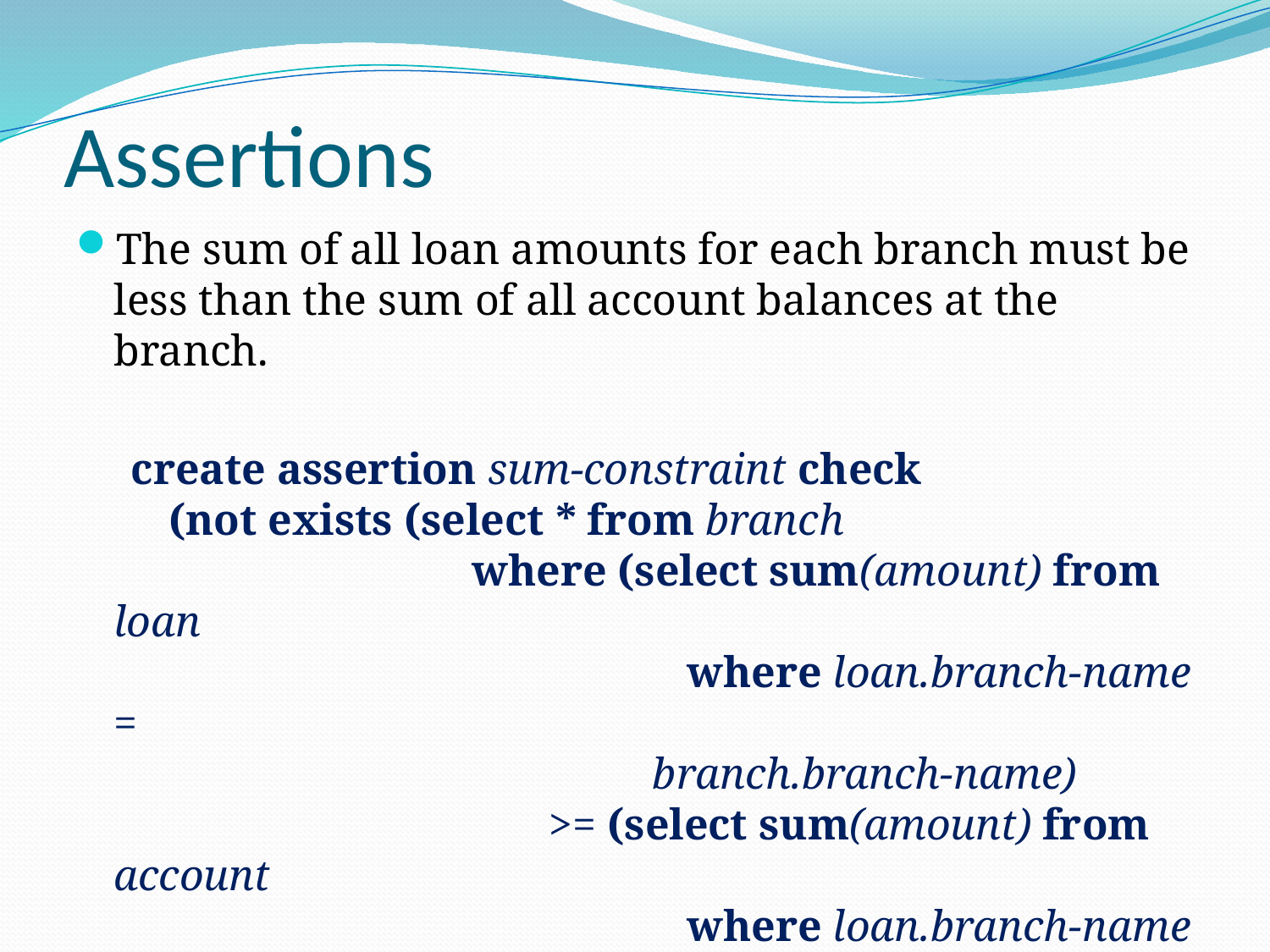

# Assertions
The sum of all loan amounts for each branch must be less than the sum of all account balances at the branch.

     create assertion sum-constraint check
     (not exists (select * from branch
	                     where (select sum(amount) from loan
		                             where loan.branch-name =
                                                 branch.branch-name)
	                            >= (select sum(amount) from account
		                             where loan.branch-name =
                                                 branch.branch-name)))